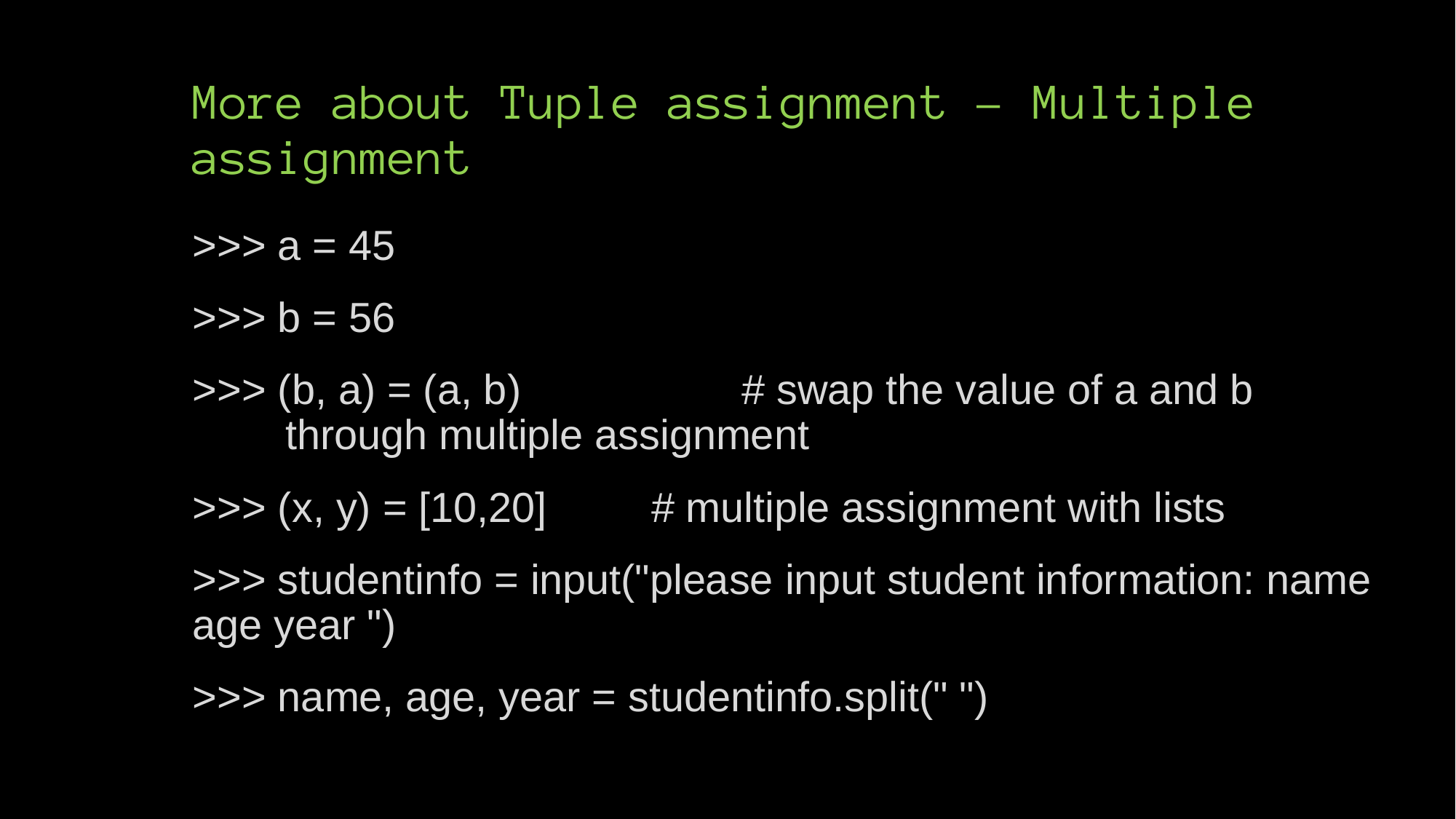

# More about Tuple assignment – Multiple assignment
>>> a = 45
>>> b = 56
>>> (b, a) = (a, b)                   # swap the value of a and b                      through multiple assignment
>>> (x, y) = [10,20]         # multiple assignment with lists
>>> studentinfo = input("please input student information: name age year ")
>>> name, age, year = studentinfo.split(" ")